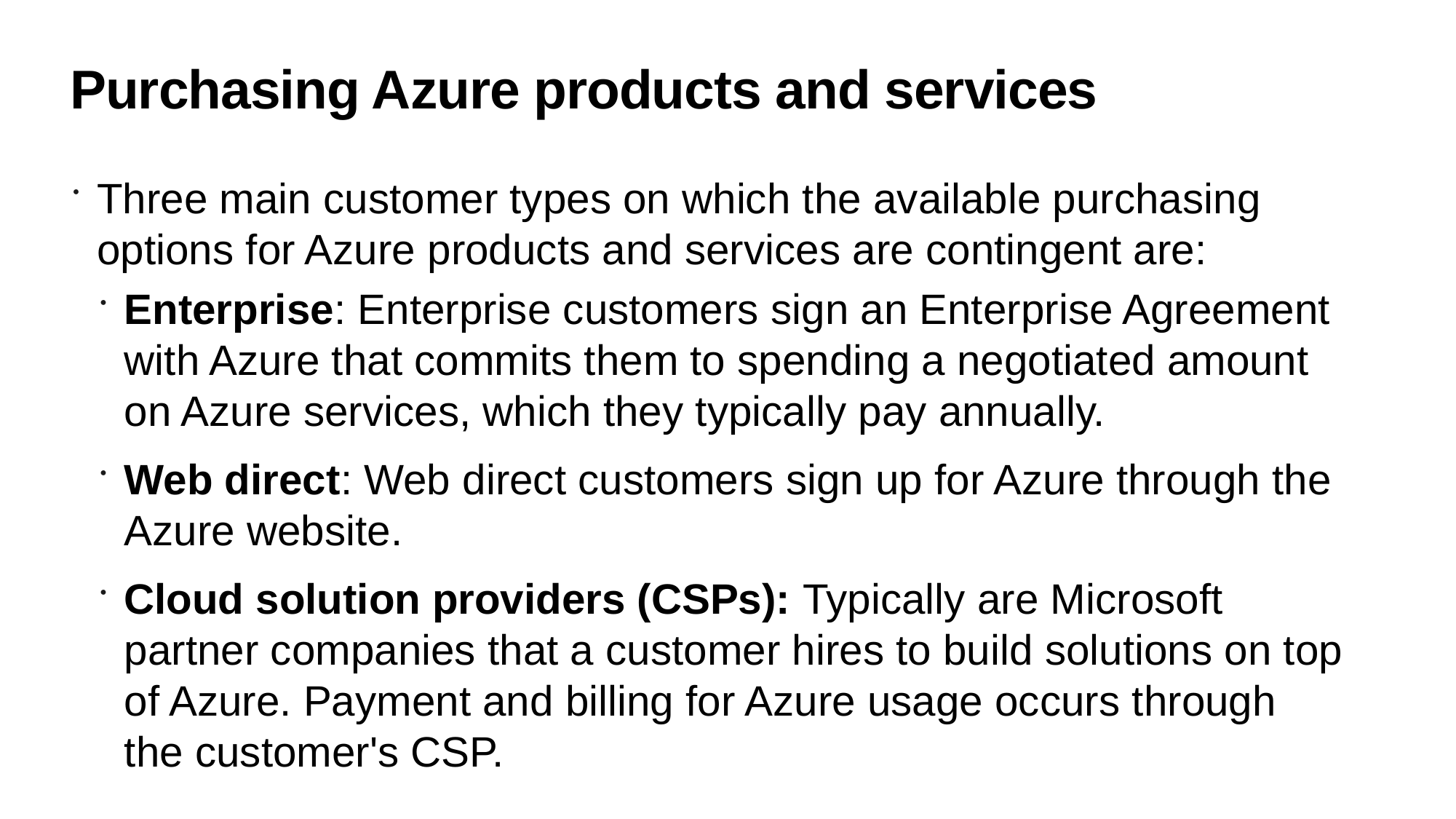

# Purchasing Azure products and services
Three main customer types on which the available purchasing options for Azure products and services are contingent are:
Enterprise: Enterprise customers sign an Enterprise Agreement with Azure that commits them to spending a negotiated amount on Azure services, which they typically pay annually.
Web direct: Web direct customers sign up for Azure through the Azure website.
Cloud solution providers (CSPs): Typically are Microsoft partner companies that a customer hires to build solutions on top of Azure. Payment and billing for Azure usage occurs through the customer's CSP.